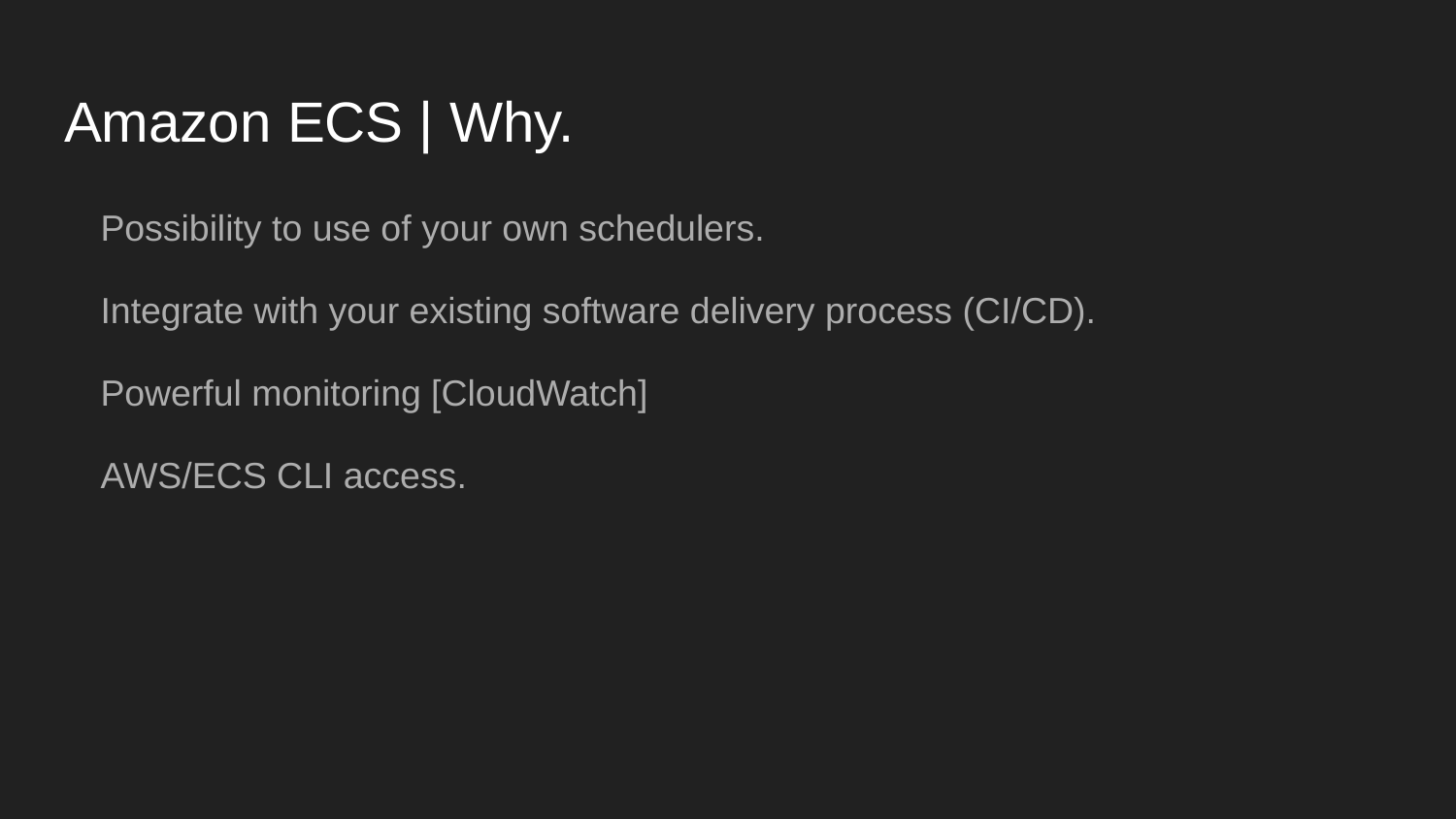

# Amazon ECS | Why.
Possibility to use of your own schedulers.
Integrate with your existing software delivery process (CI/CD).
Powerful monitoring [CloudWatch]
AWS/ECS CLI access.